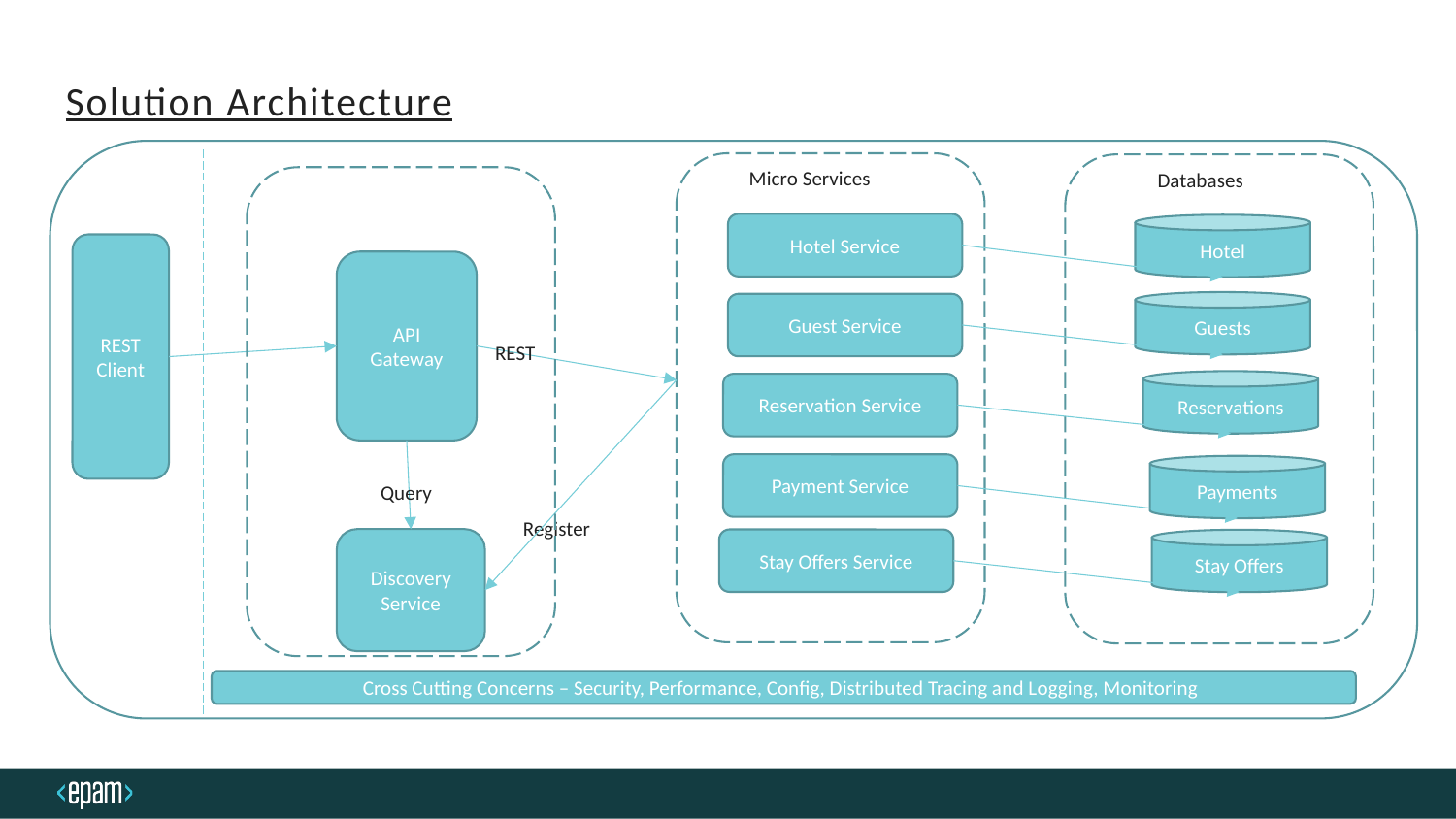

# Solution Architecture

Micro Services
Databases

Hotel Service
Hotel
REST Client
API Gateway
Guests
Guest Service
REST
Reservations
Reservation Service
Payment Service
Payments
Query
Register
Discovery Service
Stay Offers Service
Stay Offers
Cross Cutting Concerns – Security, Performance, Config, Distributed Tracing and Logging, Monitoring